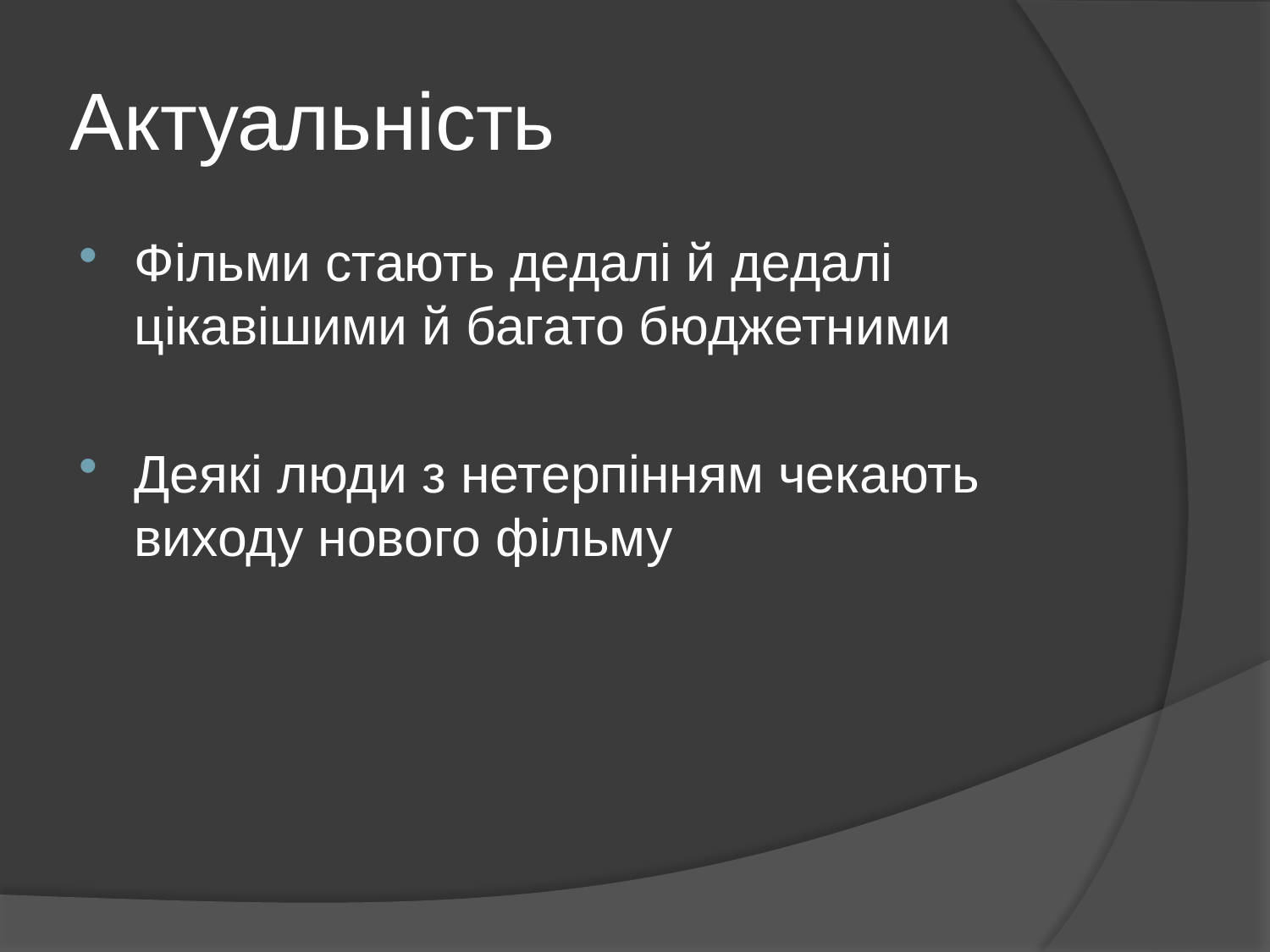

# Актуальність
Фільми стають дедалі й дедалі цікавішими й багато бюджетними

Деякі люди з нетерпінням чекають виходу нового фільму